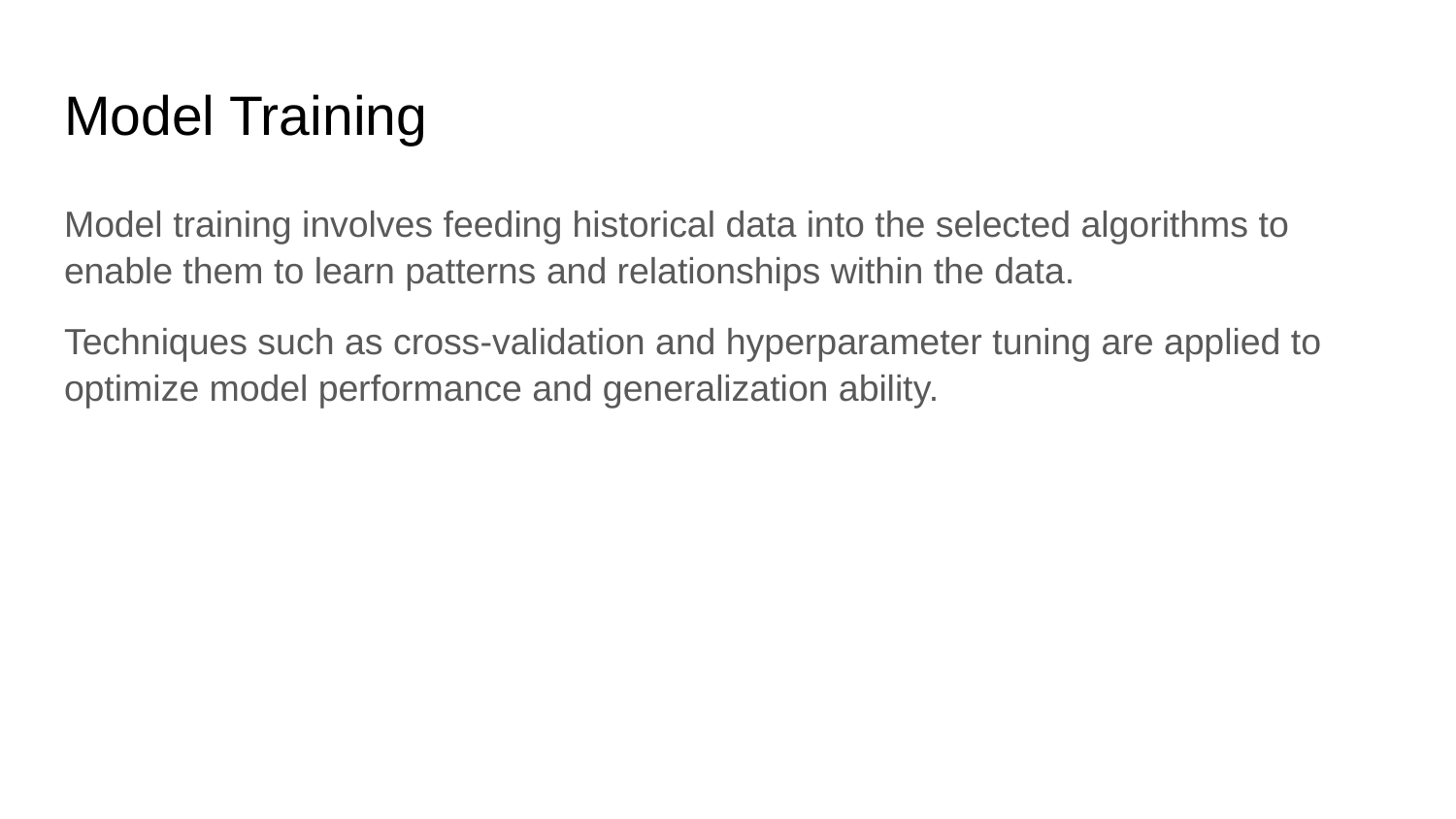

# Model Training
Model training involves feeding historical data into the selected algorithms to enable them to learn patterns and relationships within the data.
Techniques such as cross-validation and hyperparameter tuning are applied to optimize model performance and generalization ability.